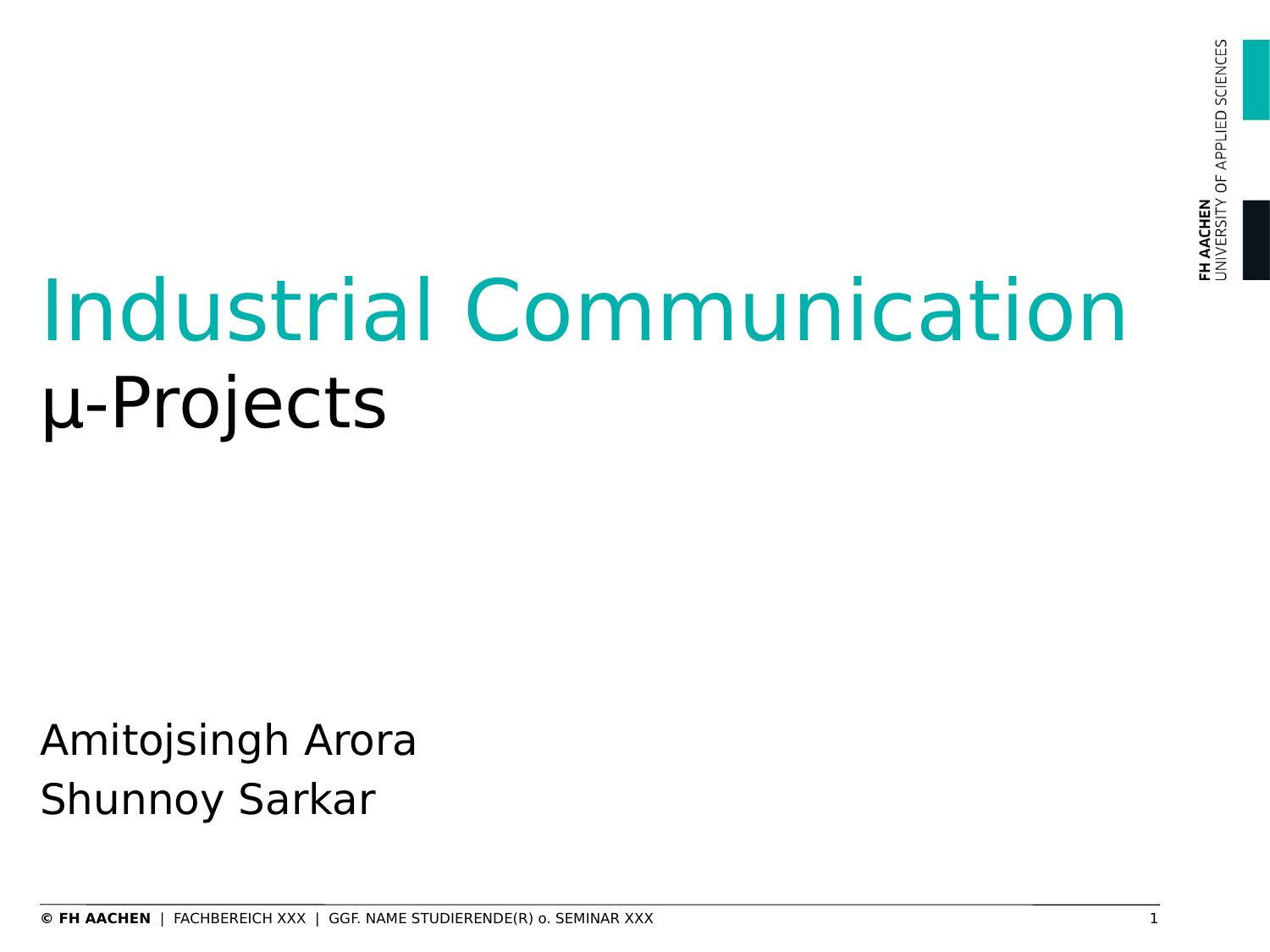

# Industrial Communication µ-Projects
Amitojsingh Arora
Shunnoy Sarkar

© FH AACHEN  |  FACHBEREICH XXX  |  GGF. NAME STUDIERENDE(R) o. SEMINAR XXX
1